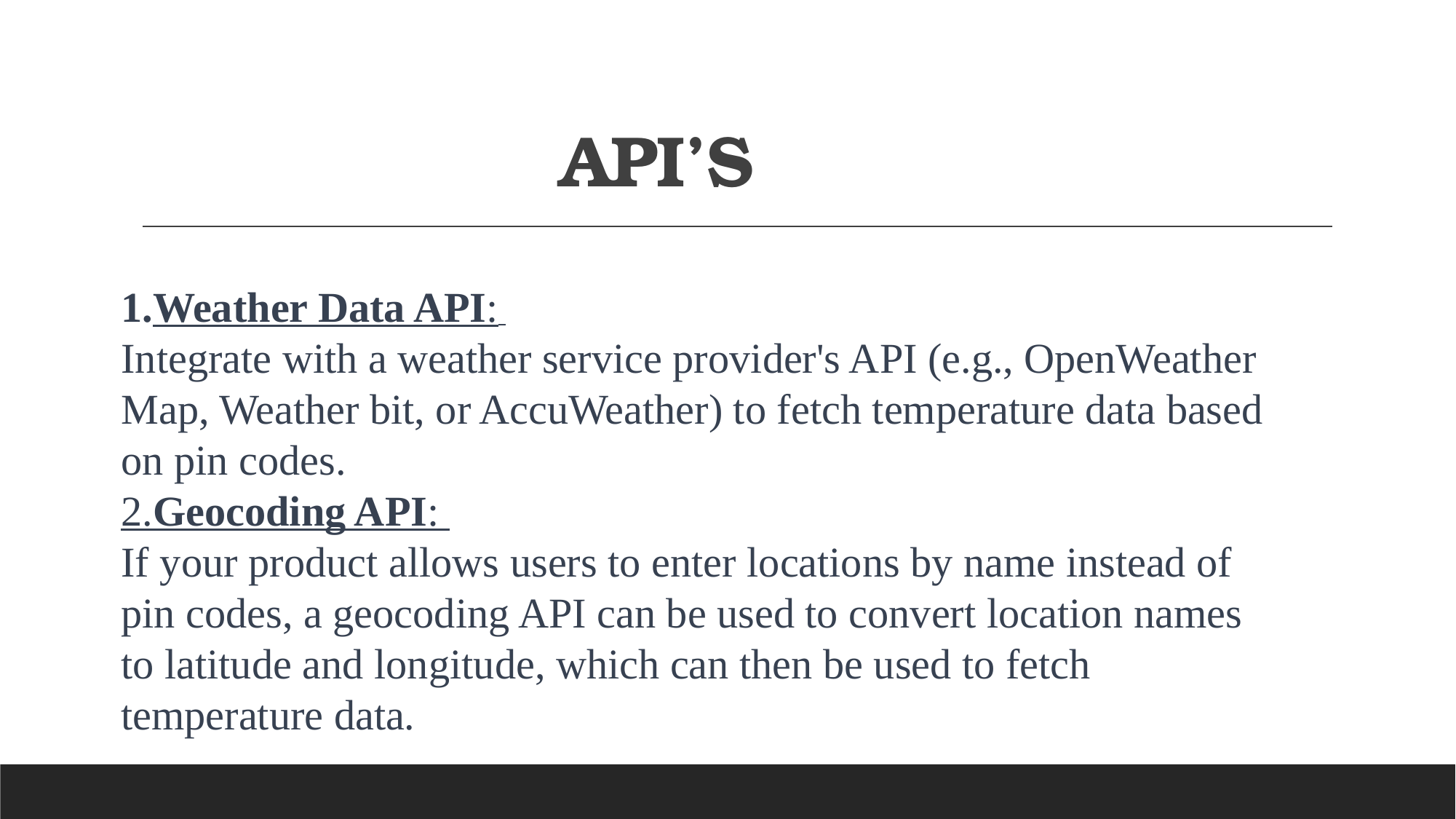

# API’S
Weather Data API:
Integrate with a weather service provider's API (e.g., OpenWeather Map, Weather bit, or AccuWeather) to fetch temperature data based on pin codes.
2.Geocoding API:
If your product allows users to enter locations by name instead of pin codes, a geocoding API can be used to convert location names to latitude and longitude, which can then be used to fetch temperature data.